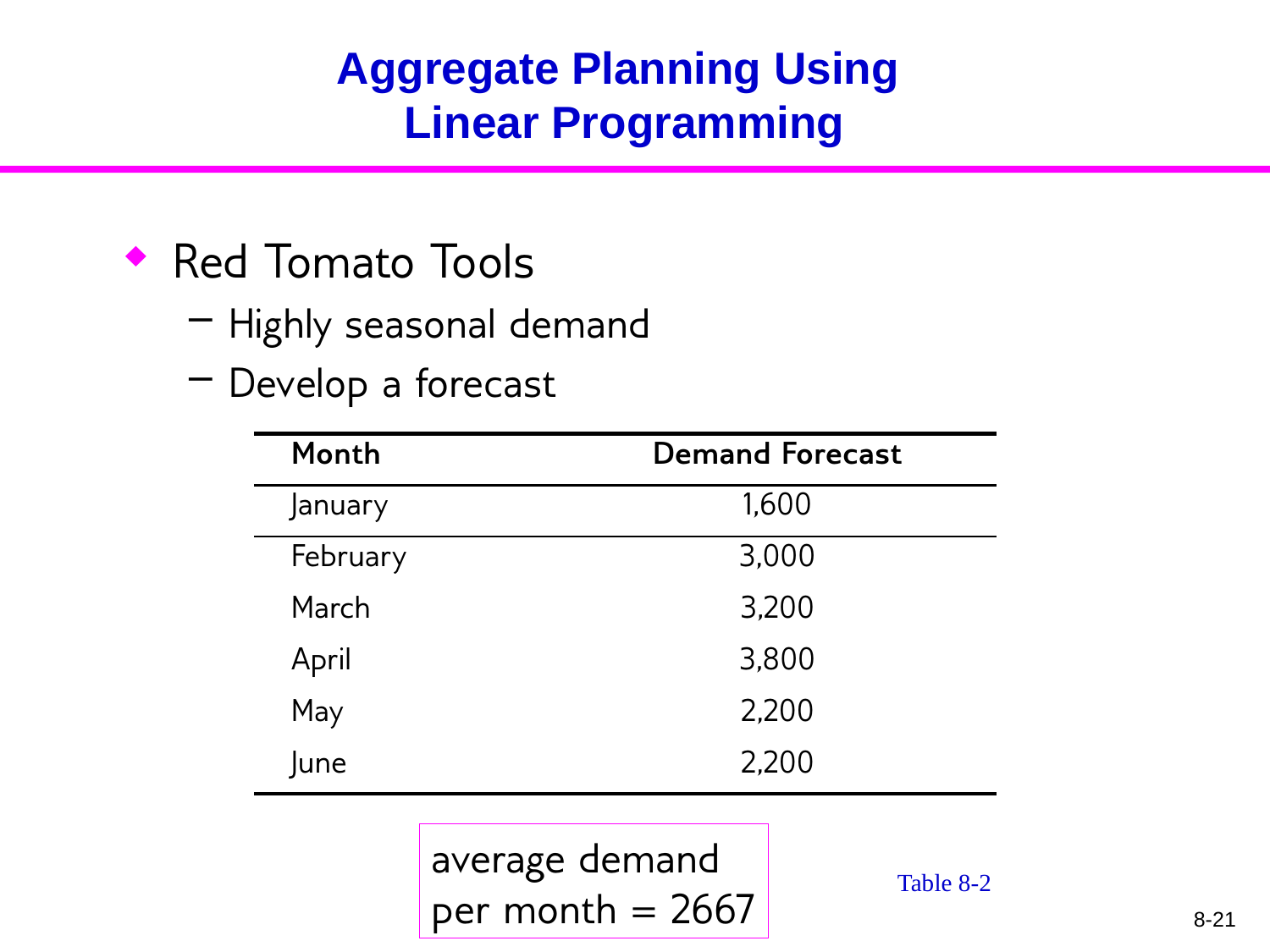

# Aggregate Planning Using Linear Programming
Red Tomato Tools
Highly seasonal demand
Develop a forecast
| Month | Demand Forecast |
| --- | --- |
| January | 1,600 |
| February | 3,000 |
| March | 3,200 |
| April | 3,800 |
| May | 2,200 |
| June | 2,200 |
average demand
per month = 2667
Table 8-2
8-21